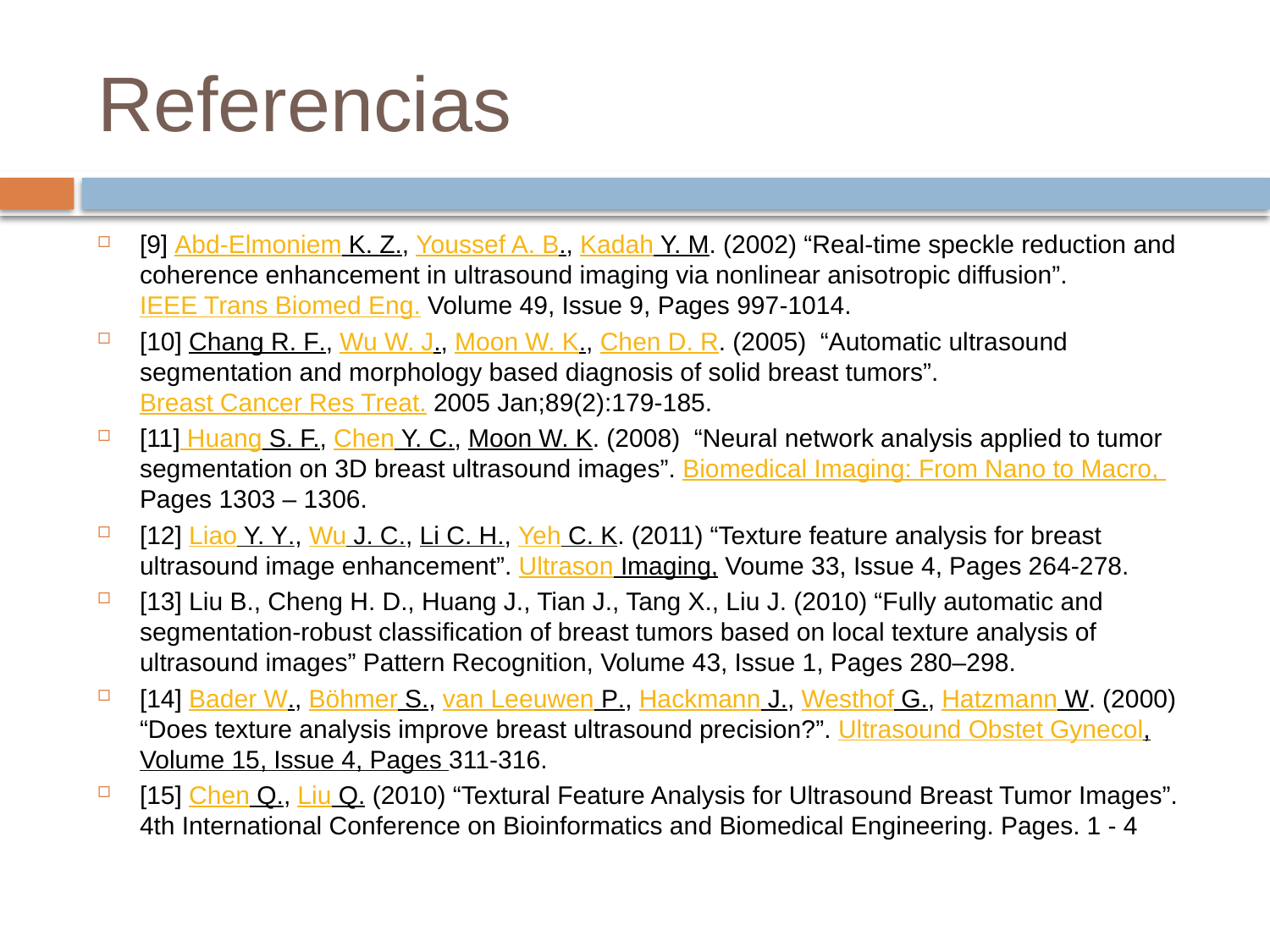

# Referencias
[9] Abd-Elmoniem K. Z., Youssef A. B., Kadah Y. M. (2002) “Real-time speckle reduction and coherence enhancement in ultrasound imaging via nonlinear anisotropic diffusion”. IEEE Trans Biomed Eng. Volume 49, Issue 9, Pages 997-1014.
[10] Chang R. F., Wu W. J., Moon W. K., Chen D. R. (2005)  “Automatic ultrasound segmentation and morphology based diagnosis of solid breast tumors”. Breast Cancer Res Treat. 2005 Jan;89(2):179-185.
[11] Huang S. F., Chen Y. C., Moon W. K. (2008)  “Neural network analysis applied to tumor segmentation on 3D breast ultrasound images”. Biomedical Imaging: From Nano to Macro,  Pages 1303 – 1306.
[12] Liao Y. Y., Wu J. C., Li C. H., Yeh C. K. (2011) “Texture feature analysis for breast ultrasound image enhancement”. Ultrason Imaging, Voume 33, Issue 4, Pages 264-278.
[13] Liu B., Cheng H. D., Huang J., Tian J., Tang X., Liu J. (2010) “Fully automatic and segmentation-robust classification of breast tumors based on local texture analysis of ultrasound images” Pattern Recognition, Volume 43, Issue 1, Pages 280–298.
[14] Bader W., Böhmer S., van Leeuwen P., Hackmann J., Westhof G., Hatzmann W. (2000) “Does texture analysis improve breast ultrasound precision?”. Ultrasound Obstet Gynecol, Volume 15, Issue 4, Pages 311-316.
[15] Chen Q., Liu Q. (2010) “Textural Feature Analysis for Ultrasound Breast Tumor Images”. 4th International Conference on Bioinformatics and Biomedical Engineering. Pages. 1 - 4